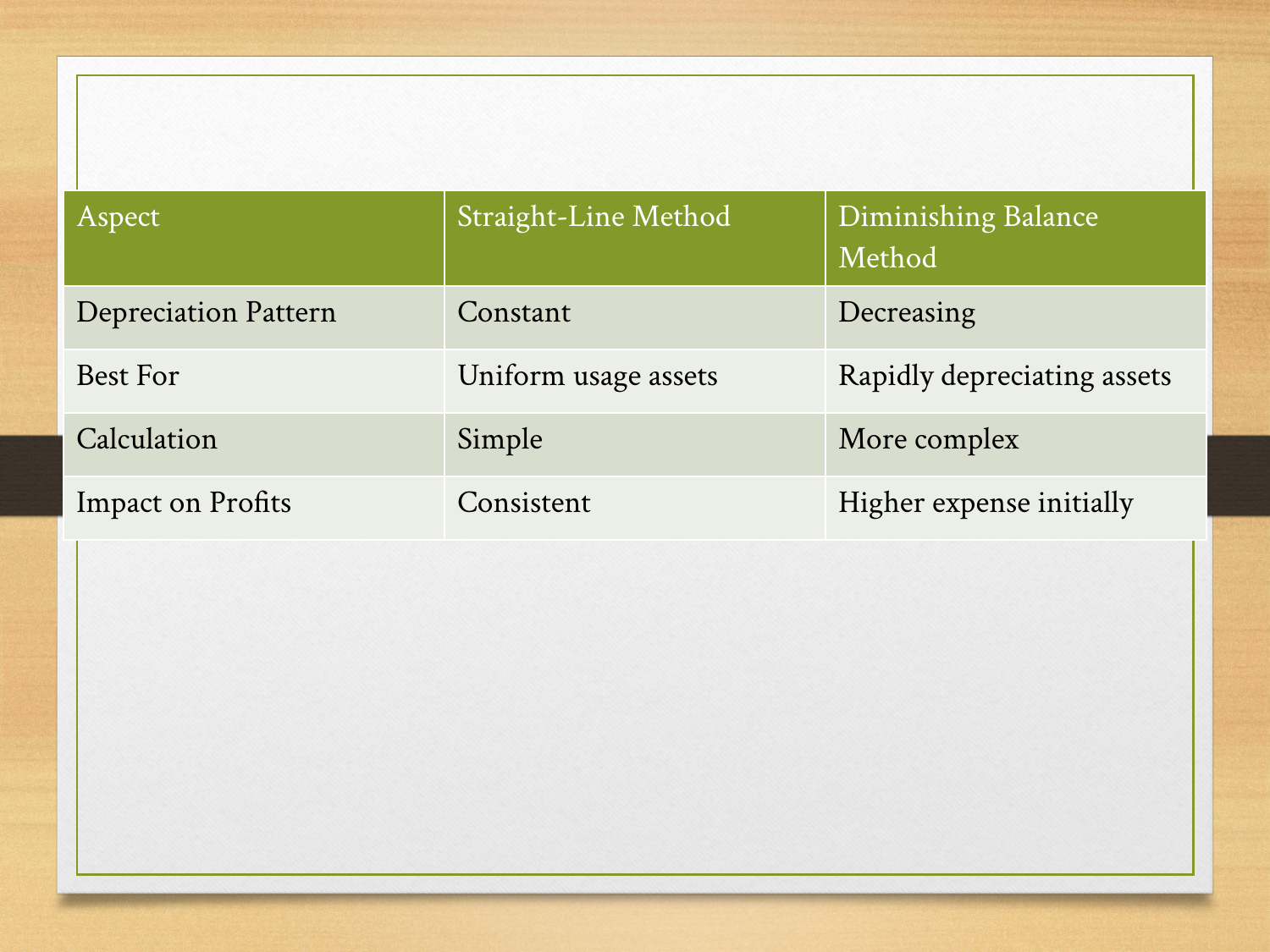

# Comparison of SLM and DBM
| Aspect | Straight-Line Method | Diminishing Balance Method |
| --- | --- | --- |
| Depreciation Pattern | Constant | Decreasing |
| Best For | Uniform usage assets | Rapidly depreciating assets |
| Calculation | Simple | More complex |
| Impact on Profits | Consistent | Higher expense initially |